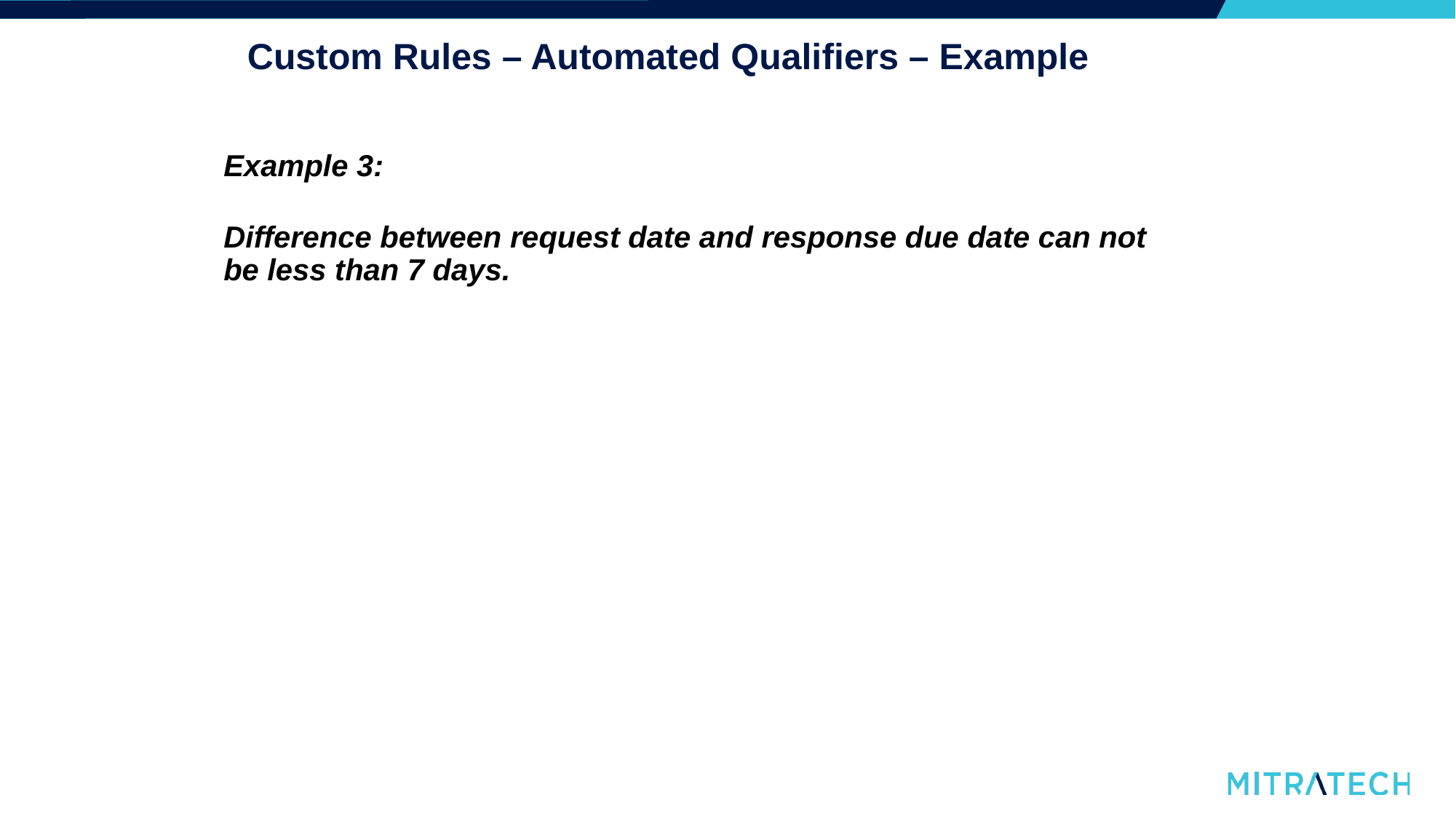

# Custom Rules – Automated Qualifiers – Example
Example 3:

Difference between request date and response due date can not be less than 7 days.